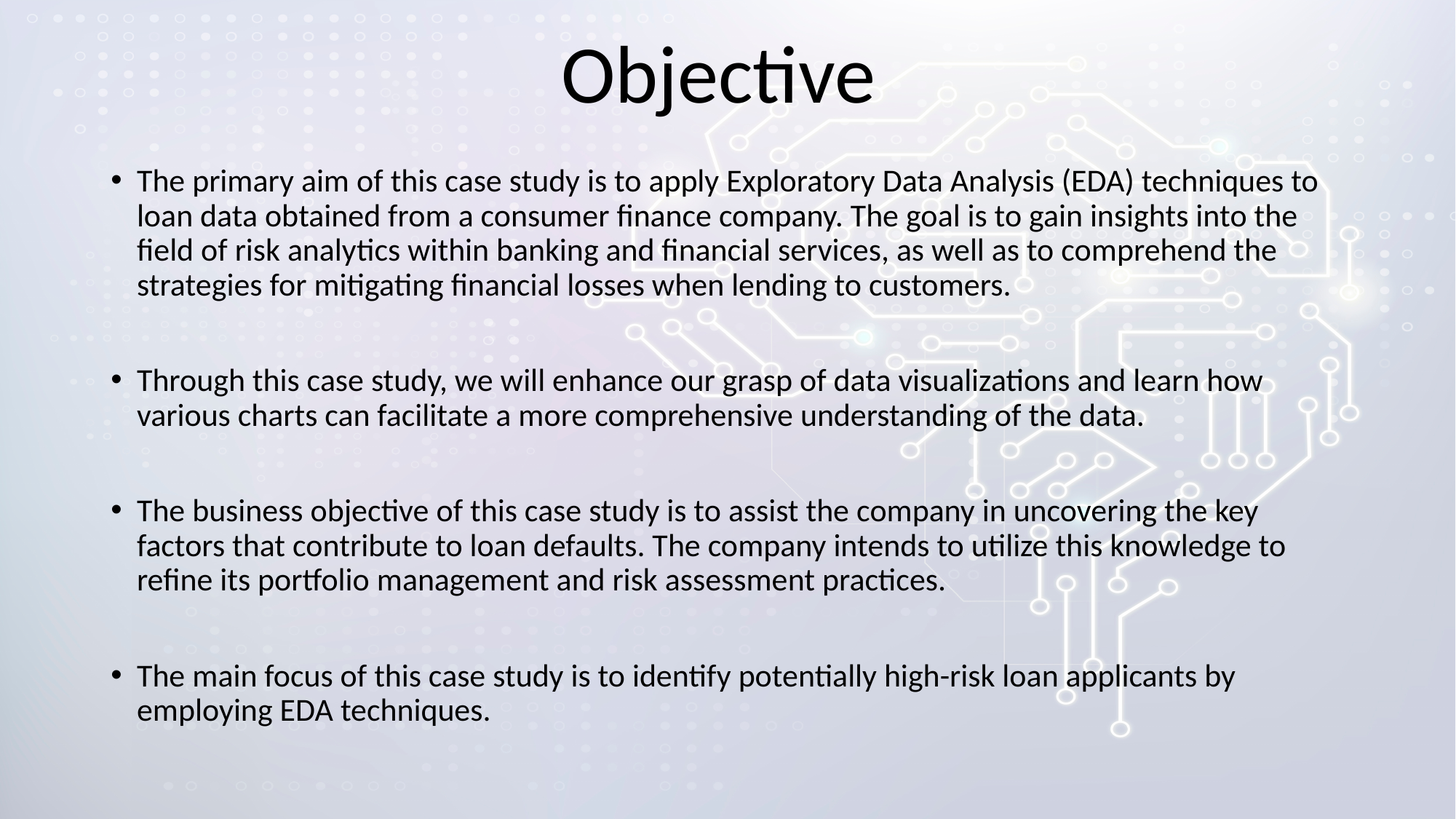

# Objective
The primary aim of this case study is to apply Exploratory Data Analysis (EDA) techniques to loan data obtained from a consumer finance company. The goal is to gain insights into the field of risk analytics within banking and financial services, as well as to comprehend the strategies for mitigating financial losses when lending to customers.

Through this case study, we will enhance our grasp of data visualizations and learn how various charts can facilitate a more comprehensive understanding of the data.

The business objective of this case study is to assist the company in uncovering the key factors that contribute to loan defaults. The company intends to utilize this knowledge to refine its portfolio management and risk assessment practices.

The main focus of this case study is to identify potentially high-risk loan applicants by employing EDA techniques.